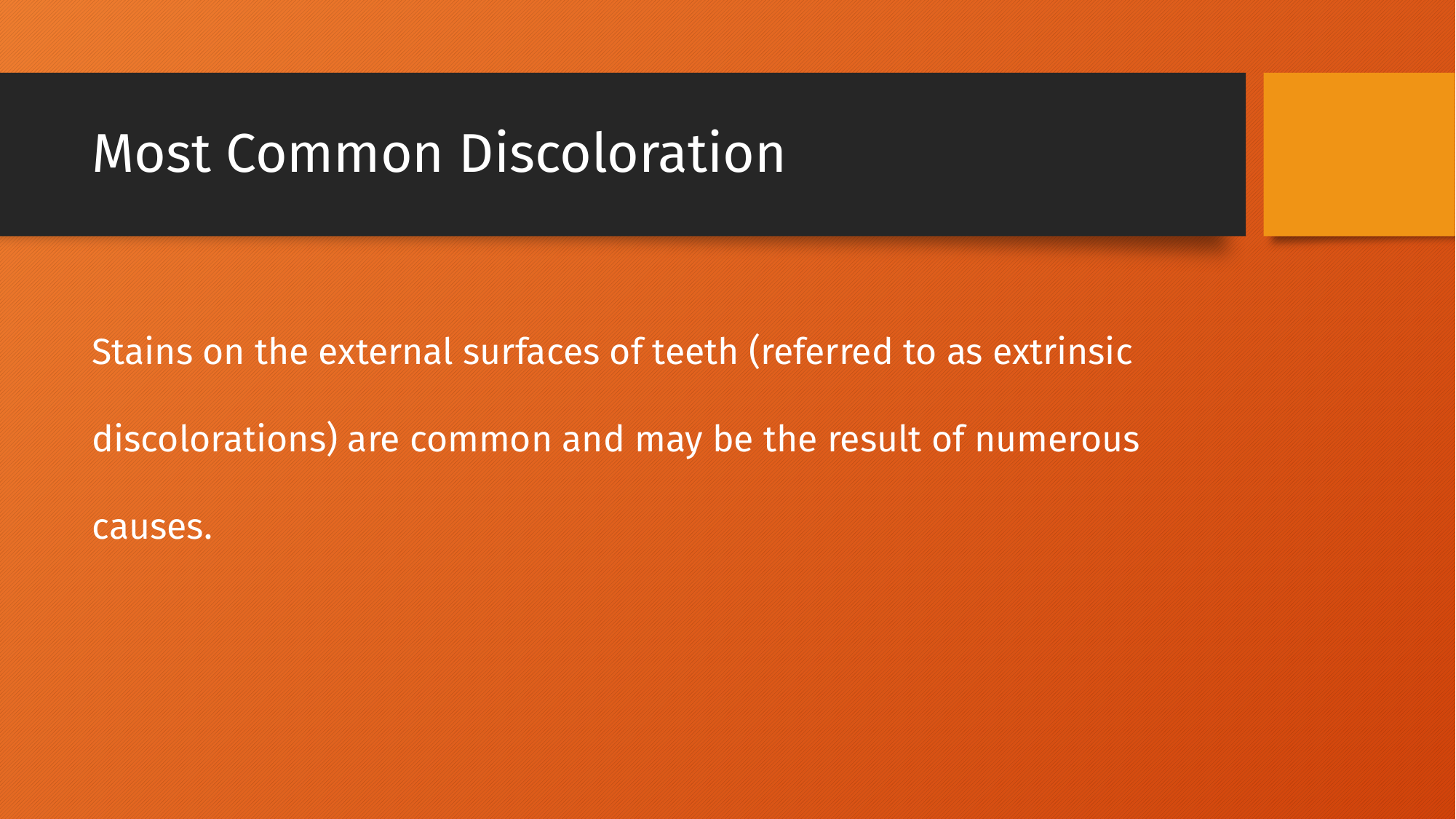

# Most Common Discoloration
Stains on the external surfaces of teeth (referred to as extrinsic discolorations) are common and may be the result of numerous causes.